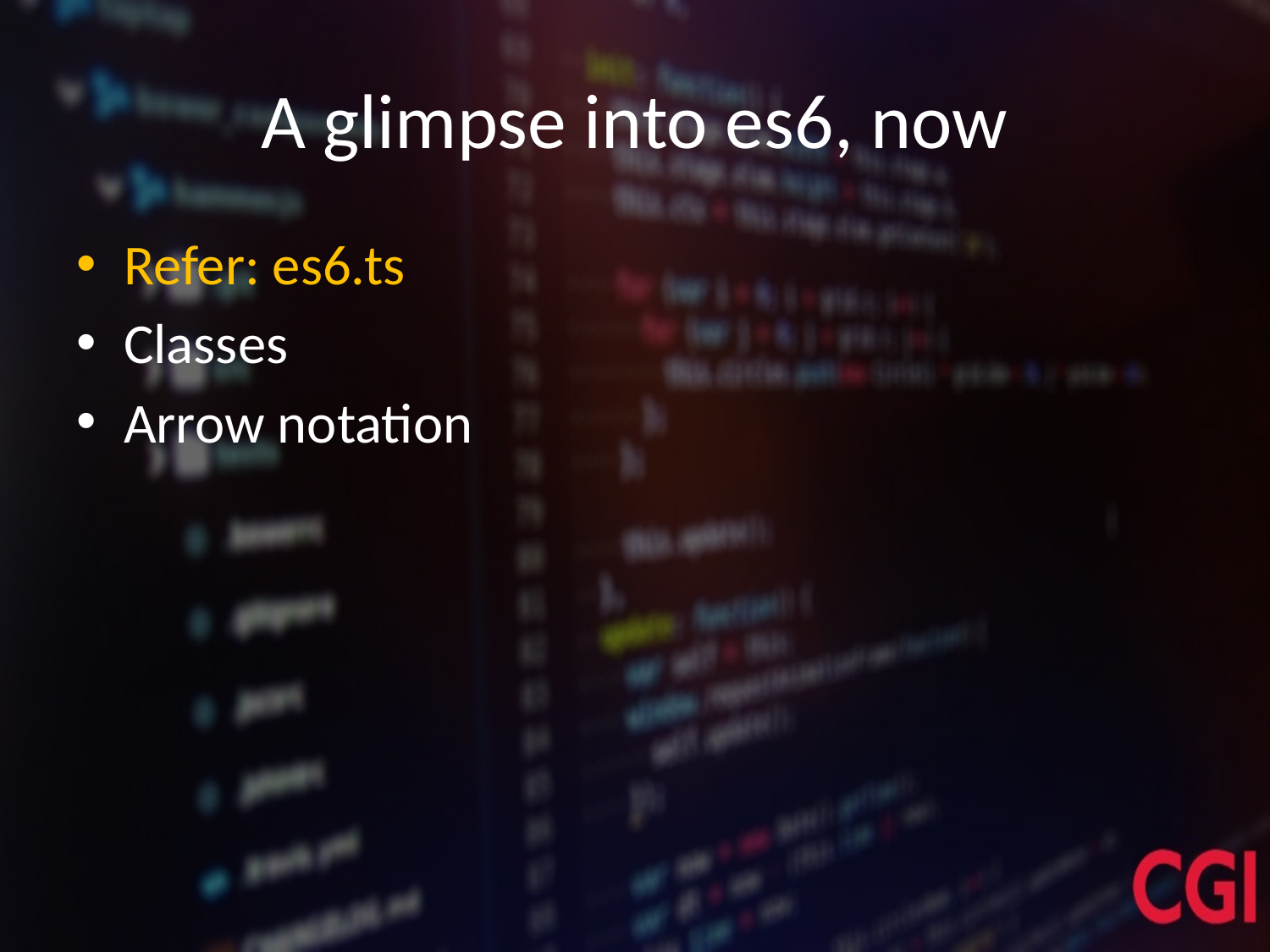

# A glimpse into es6, now
Refer: es6.ts
Classes
Arrow notation